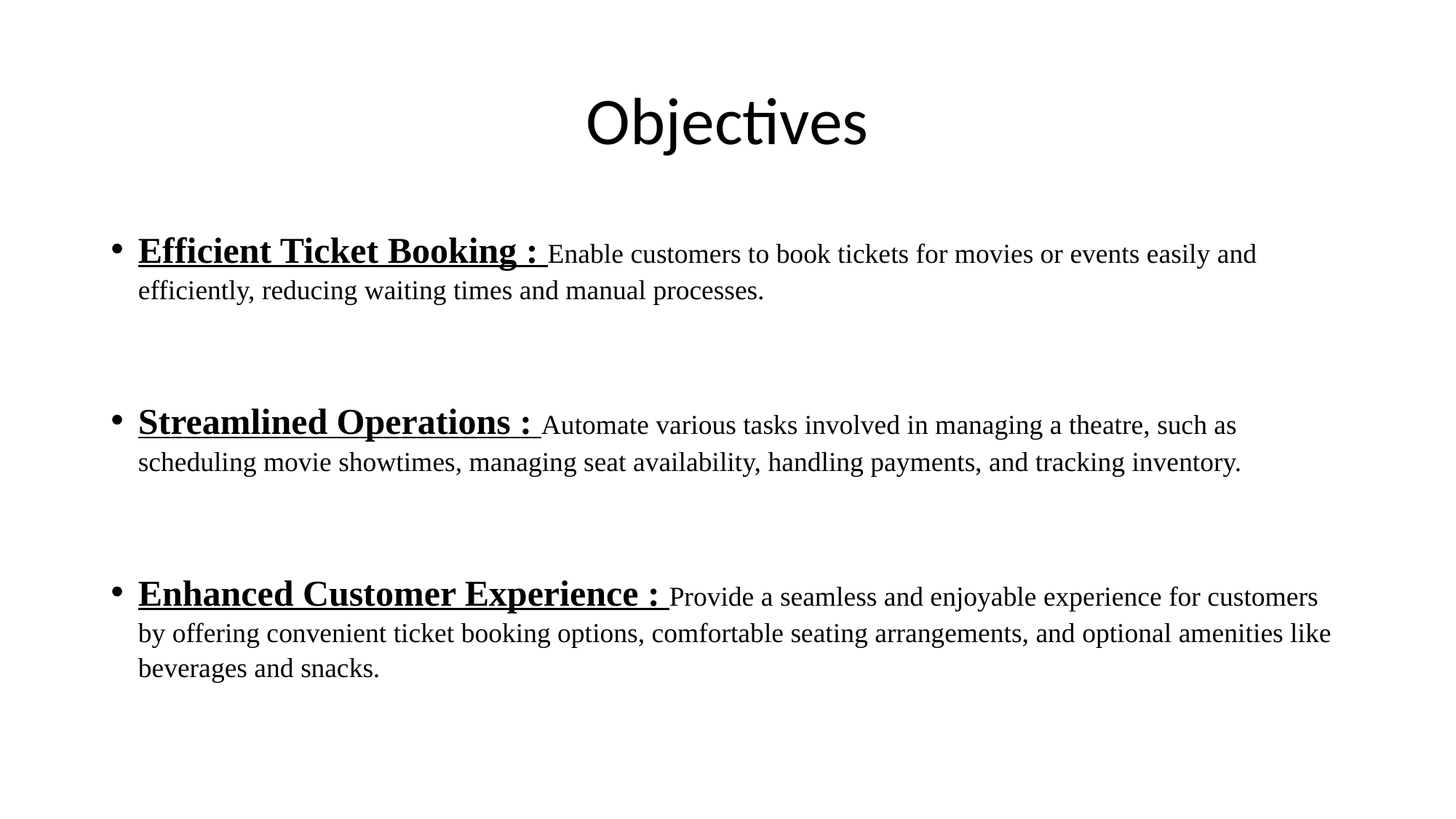

# Objectives
Efficient Ticket Booking : Enable customers to book tickets for movies or events easily and efficiently, reducing waiting times and manual processes.

Streamlined Operations : Automate various tasks involved in managing a theatre, such as scheduling movie showtimes, managing seat availability, handling payments, and tracking inventory.

Enhanced Customer Experience : Provide a seamless and enjoyable experience for customers by offering convenient ticket booking options, comfortable seating arrangements, and optional amenities like beverages and snacks.